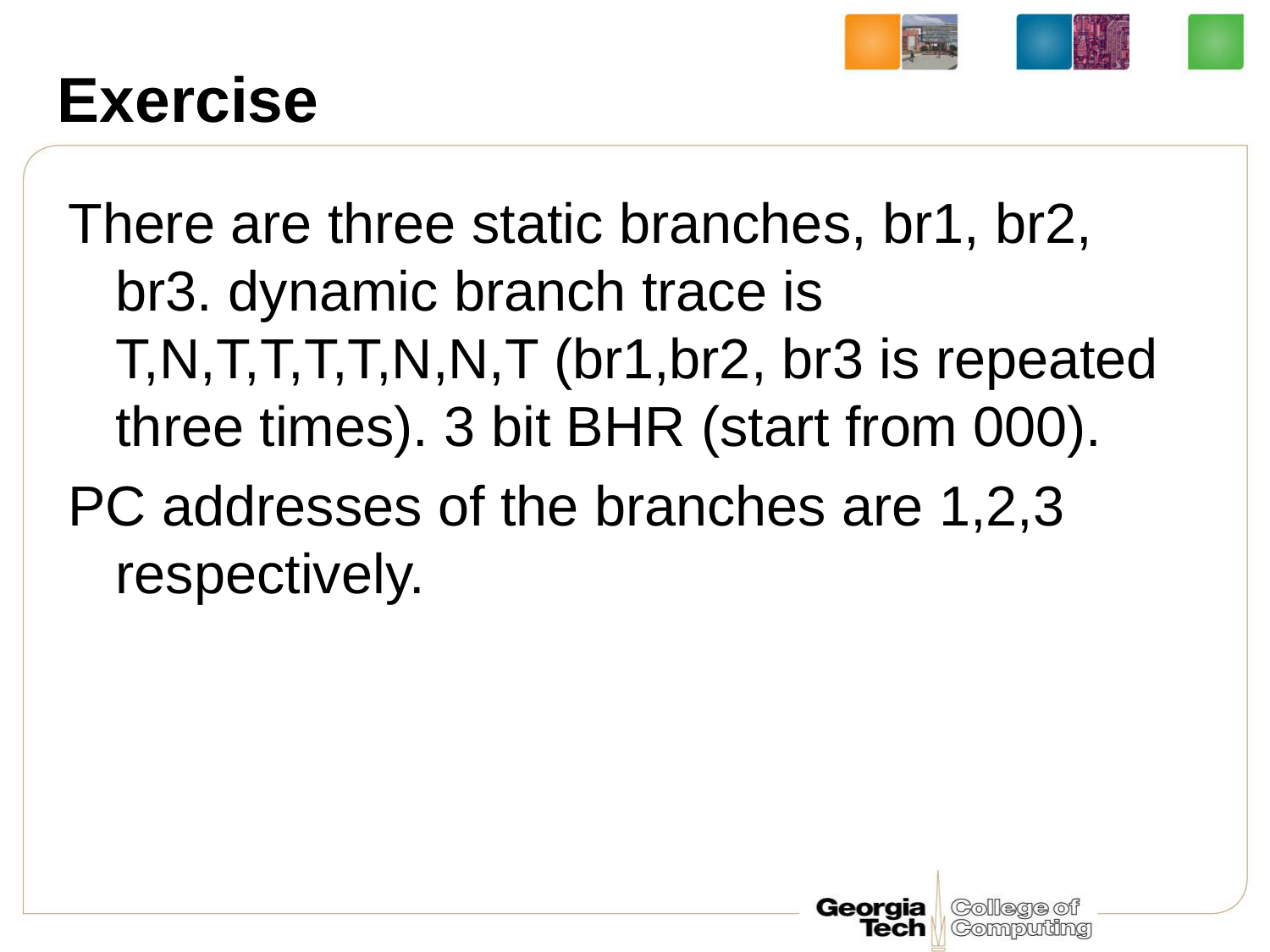

# Exercise
There are three static branches, br1, br2, br3. dynamic branch trace is T,N,T,T,T,T,N,N,T (br1,br2, br3 is repeated three times). 3 bit BHR (start from 000).
PC addresses of the branches are 1,2,3 respectively.